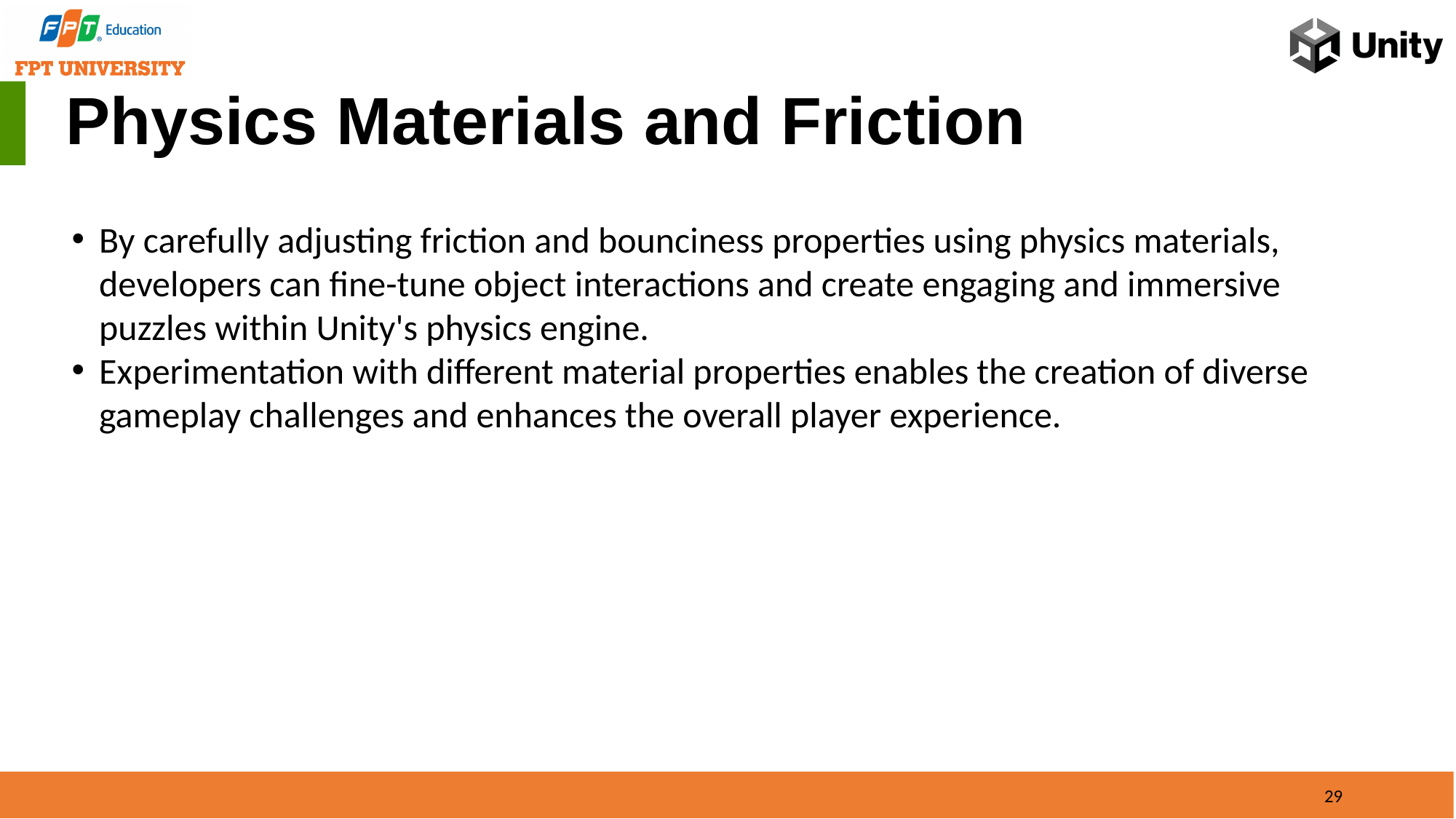

Physics Materials and Friction
By carefully adjusting friction and bounciness properties using physics materials, developers can fine-tune object interactions and create engaging and immersive puzzles within Unity's physics engine.
Experimentation with different material properties enables the creation of diverse gameplay challenges and enhances the overall player experience.
29